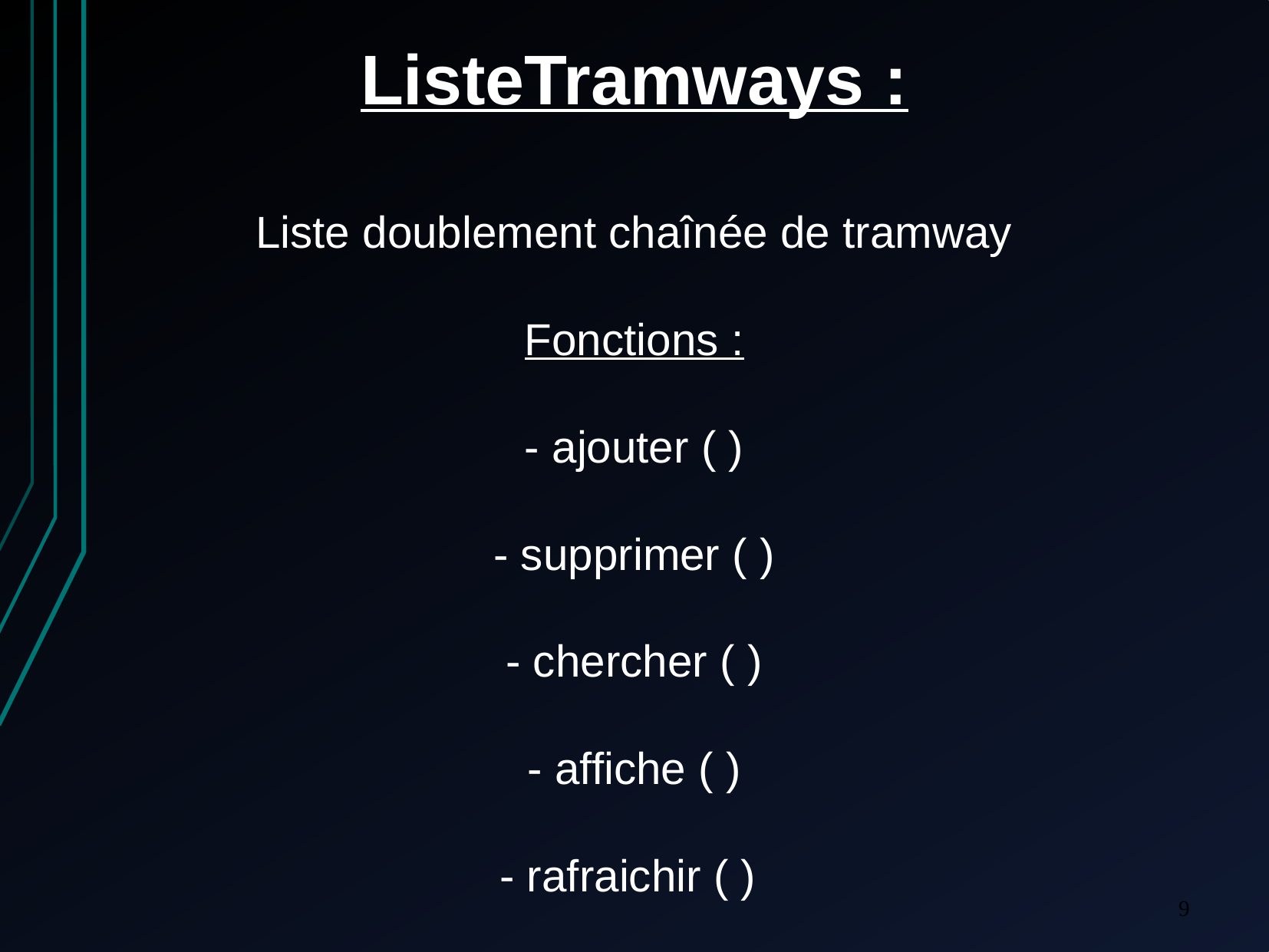

ListeTramways :

Liste doublement chaînée de tramway

Fonctions :

- ajouter ( )

- supprimer ( )

- chercher ( )

- affiche ( )

- rafraichir ( )
9